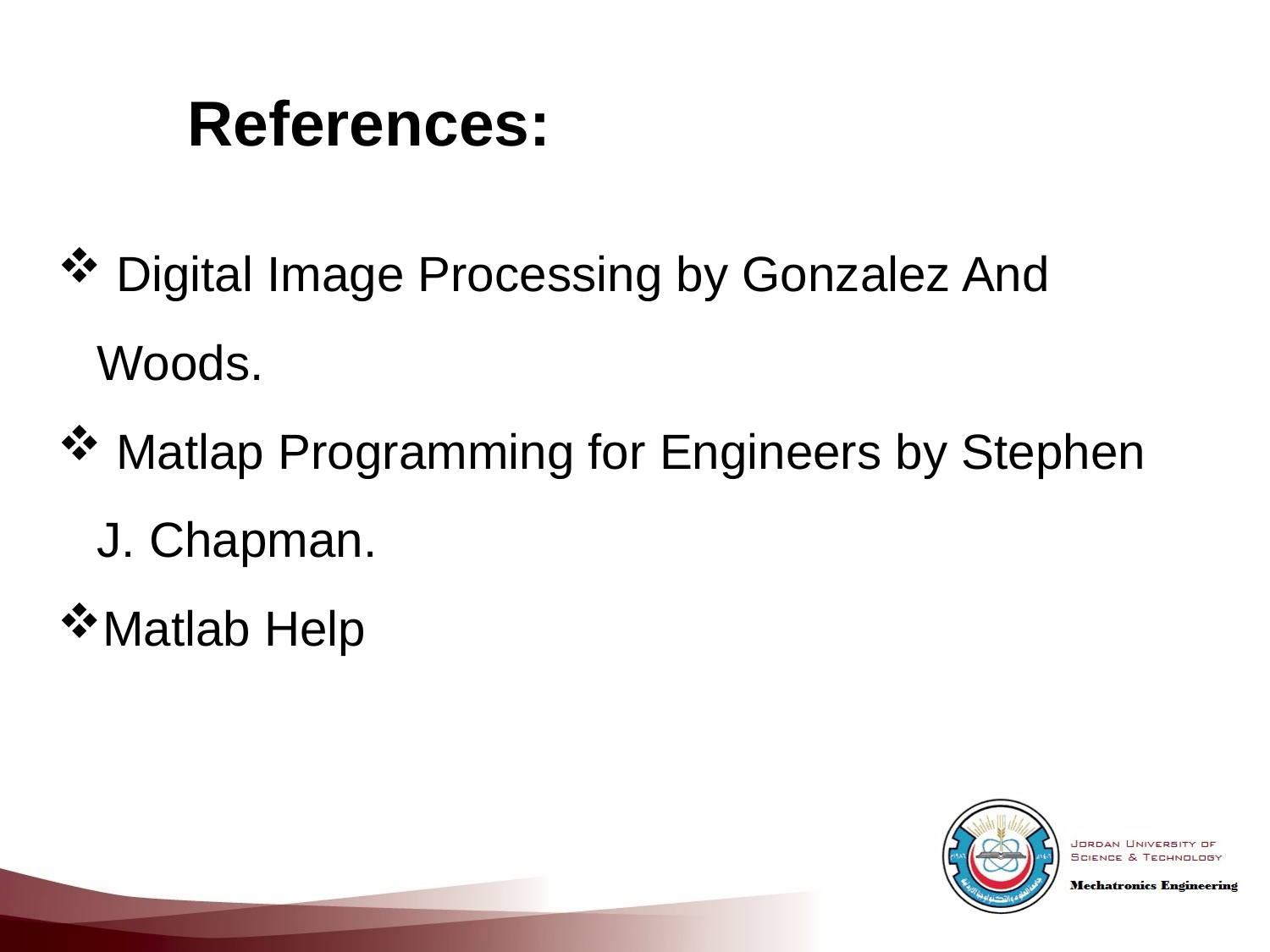

References:
 Digital Image Processing by Gonzalez And Woods.
 Matlap Programming for Engineers by Stephen J. Chapman.
Matlab Help
22